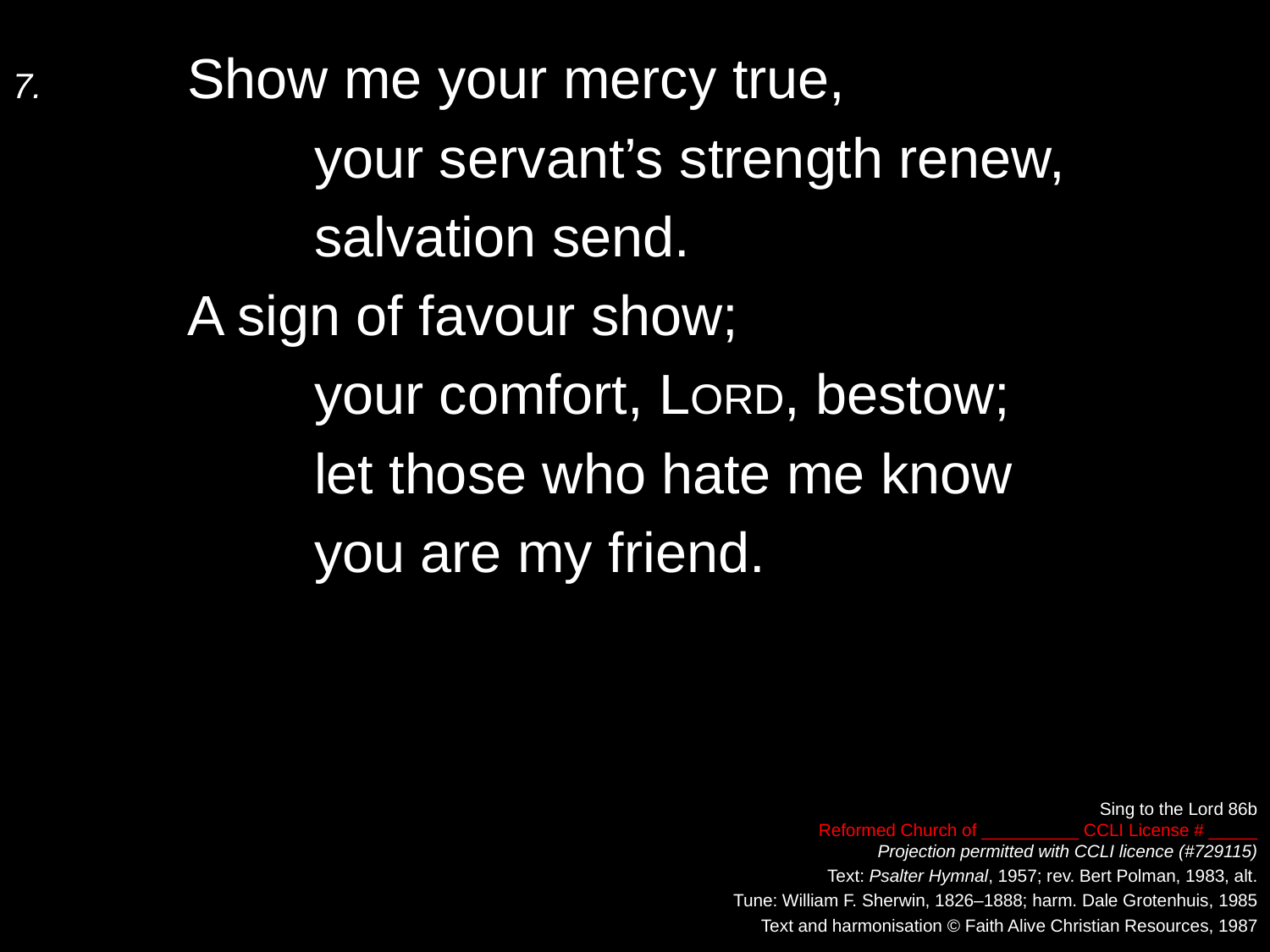

7.	Show me your mercy true,
		your servant’s strength renew,
		salvation send.
	A sign of favour show;
		your comfort, Lord, bestow;
		let those who hate me know
		you are my friend.
Sing to the Lord 86b
Reformed Church of __________ CCLI License # _____
Projection permitted with CCLI licence (#729115)
Text: Psalter Hymnal, 1957; rev. Bert Polman, 1983, alt.
Tune: William F. Sherwin, 1826–1888; harm. Dale Grotenhuis, 1985
Text and harmonisation © Faith Alive Christian Resources, 1987